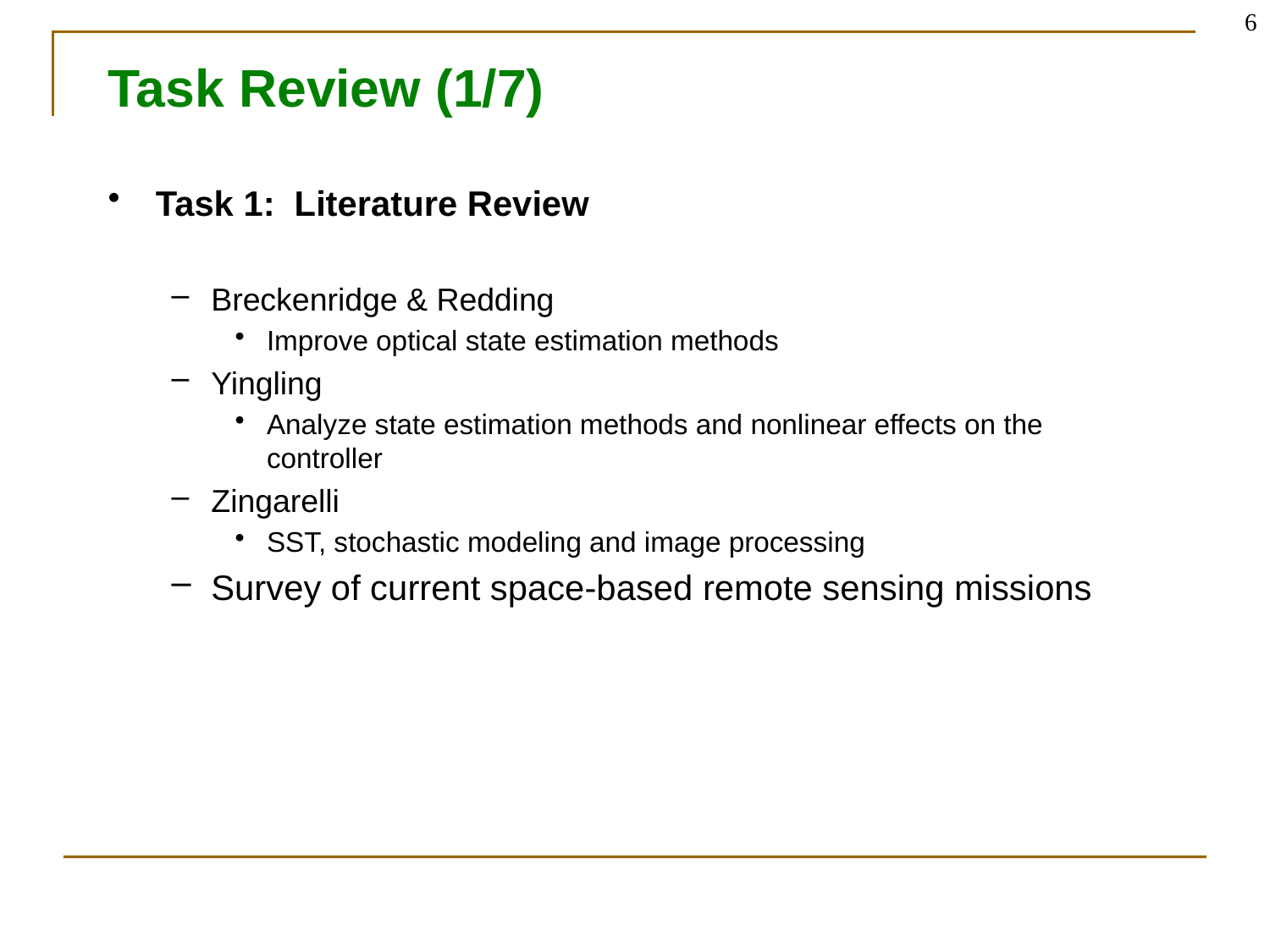

6
# Task Review (1/7)
Task 1:  Literature Review

Breckenridge & Redding
Improve optical state estimation methods
Yingling
Analyze state estimation methods and nonlinear effects on the controller
Zingarelli
SST, stochastic modeling and image processing
Survey of current space-based remote sensing missions